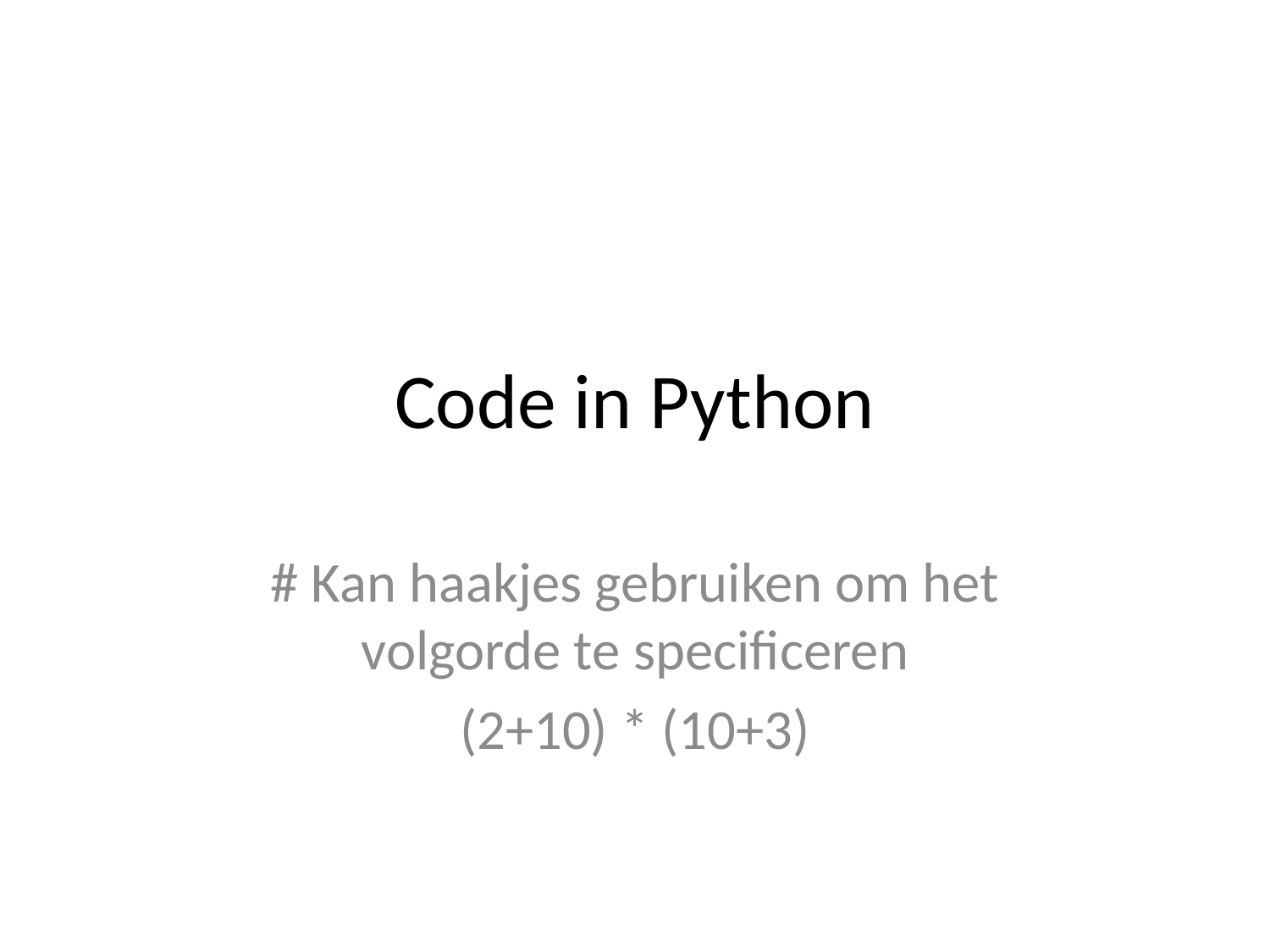

# Code in Python
# Kan haakjes gebruiken om het volgorde te specificeren
(2+10) * (10+3)